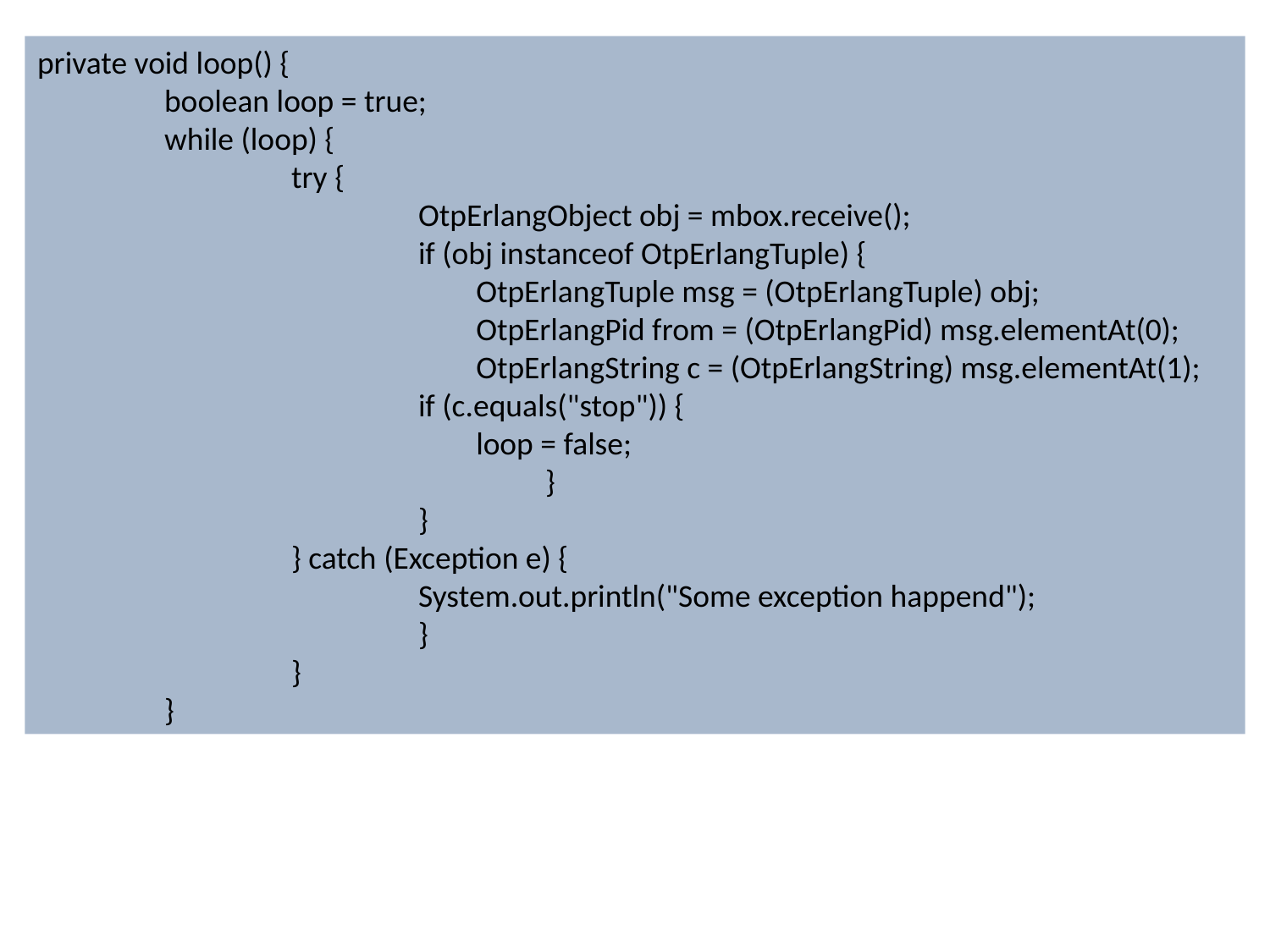

private void loop() {
	boolean loop = true;
	while (loop) {
		try {
			OtpErlangObject obj = mbox.receive(); 						if (obj instanceof OtpErlangTuple) {
                    		        OtpErlangTuple msg = (OtpErlangTuple) obj;
                    		        OtpErlangPid from = (OtpErlangPid) msg.elementAt(0);
                    		        OtpErlangString c = (OtpErlangString) msg.elementAt(1); 			if (c.equals("stop")) {
			        loop = false;
				}
			}
		} catch (Exception e) {
			System.out.println("Some exception happend");
			}
		}
	}